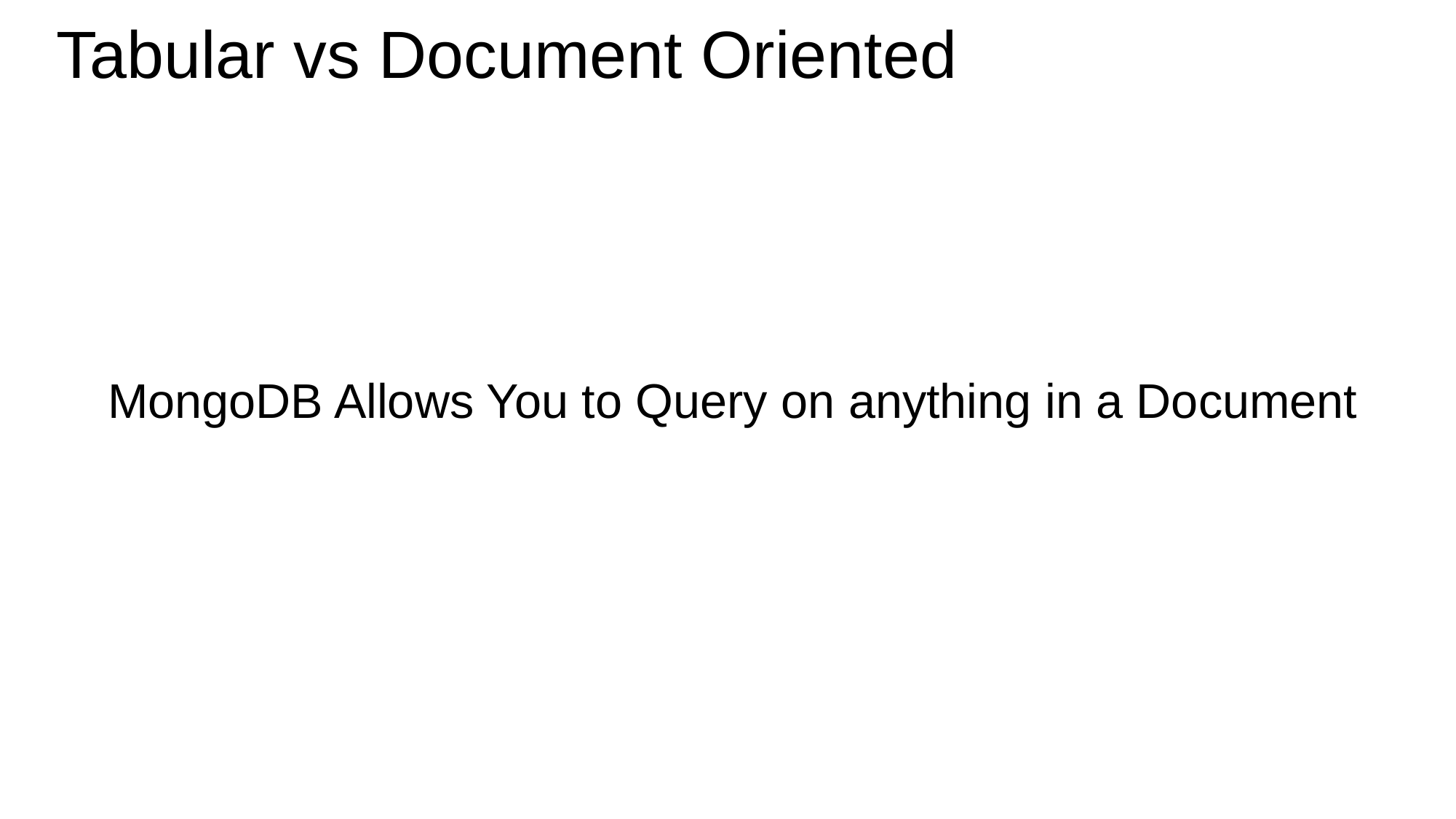

# Tabular vs Document Oriented
MongoDB Allows You to Query on anything in a Document